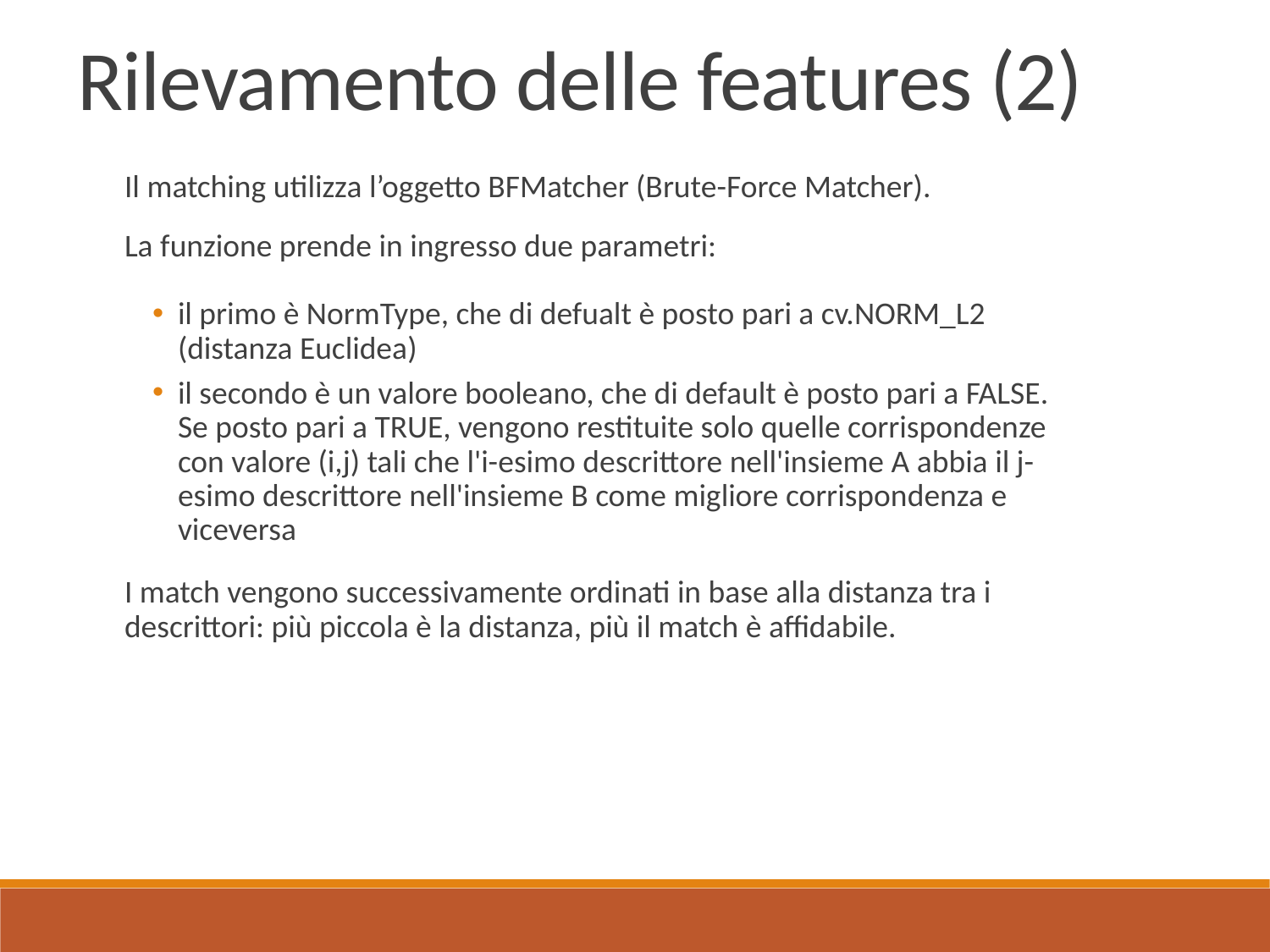

Rilevamento delle features (2)
Il matching utilizza l’oggetto BFMatcher (Brute-Force Matcher).
La funzione prende in ingresso due parametri:

il primo è NormType, che di defualt è posto pari a cv.NORM_L2 (distanza Euclidea)
il secondo è un valore booleano, che di default è posto pari a FALSE. Se posto pari a TRUE, vengono restituite solo quelle corrispondenze con valore (i,j) tali che l'i-esimo descrittore nell'insieme A abbia il j-esimo descrittore nell'insieme B come migliore corrispondenza e viceversa
I match vengono successivamente ordinati in base alla distanza tra i descrittori: più piccola è la distanza, più il match è affidabile.